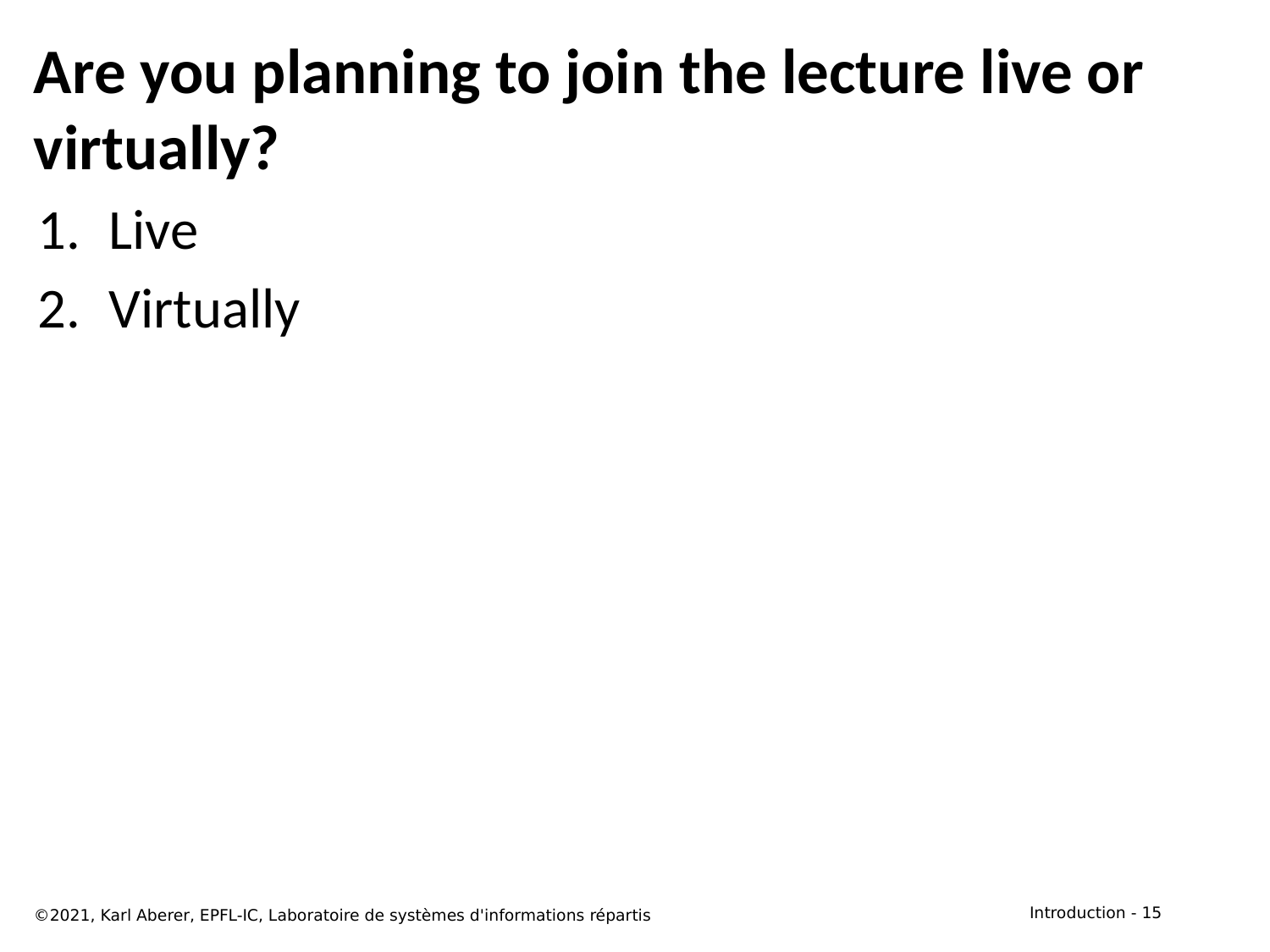

# Are you planning to join the lecture live or virtually?
Live
Virtually
©2021, Karl Aberer, EPFL-IC, Laboratoire de systèmes d'informations répartis